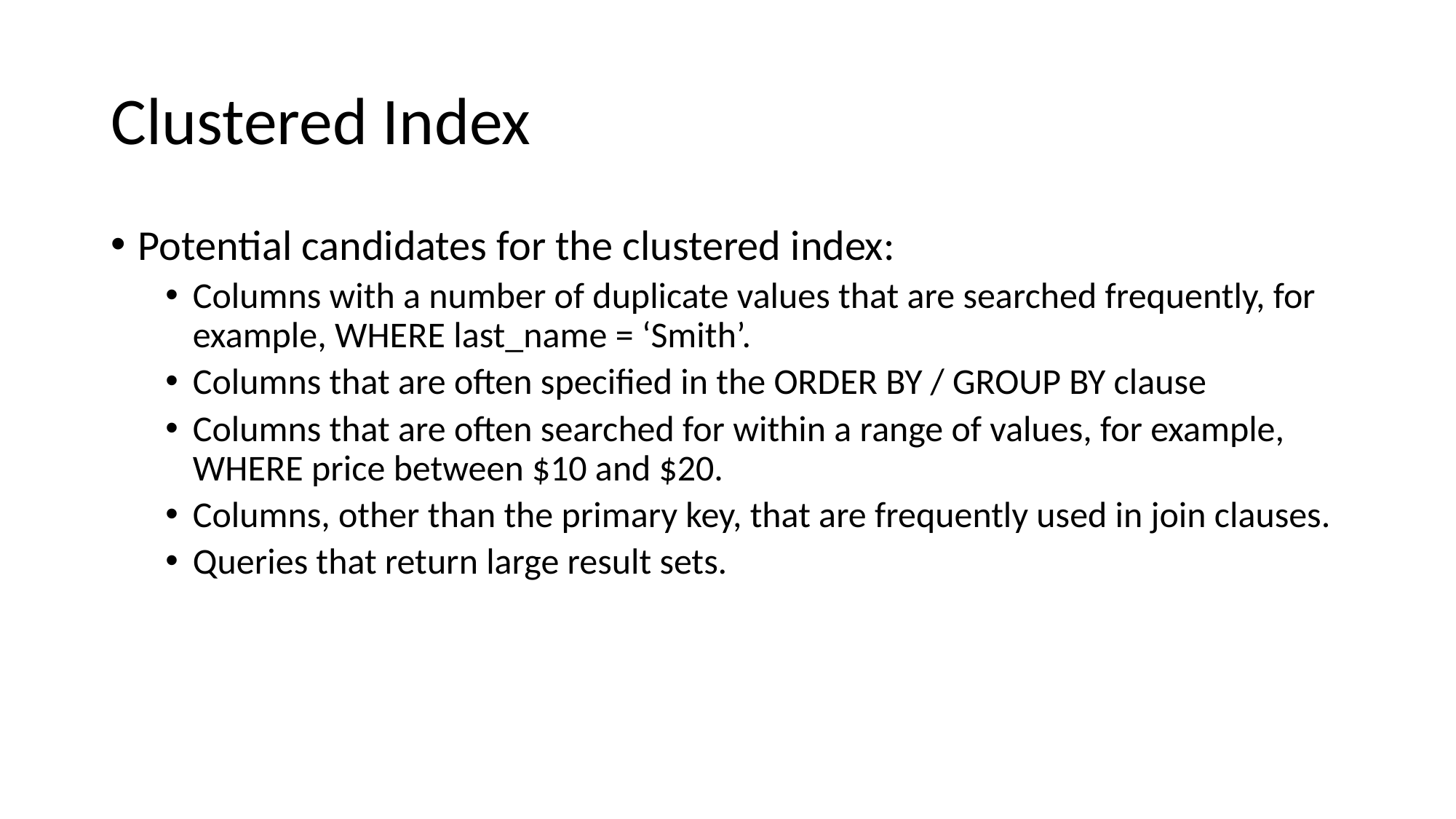

# Clustered Index
Potential candidates for the clustered index:
Columns with a number of duplicate values that are searched frequently, for example, WHERE last_name = ‘Smith’.
Columns that are often specified in the ORDER BY / GROUP BY clause
Columns that are often searched for within a range of values, for example, WHERE price between $10 and $20.
Columns, other than the primary key, that are frequently used in join clauses.
Queries that return large result sets.